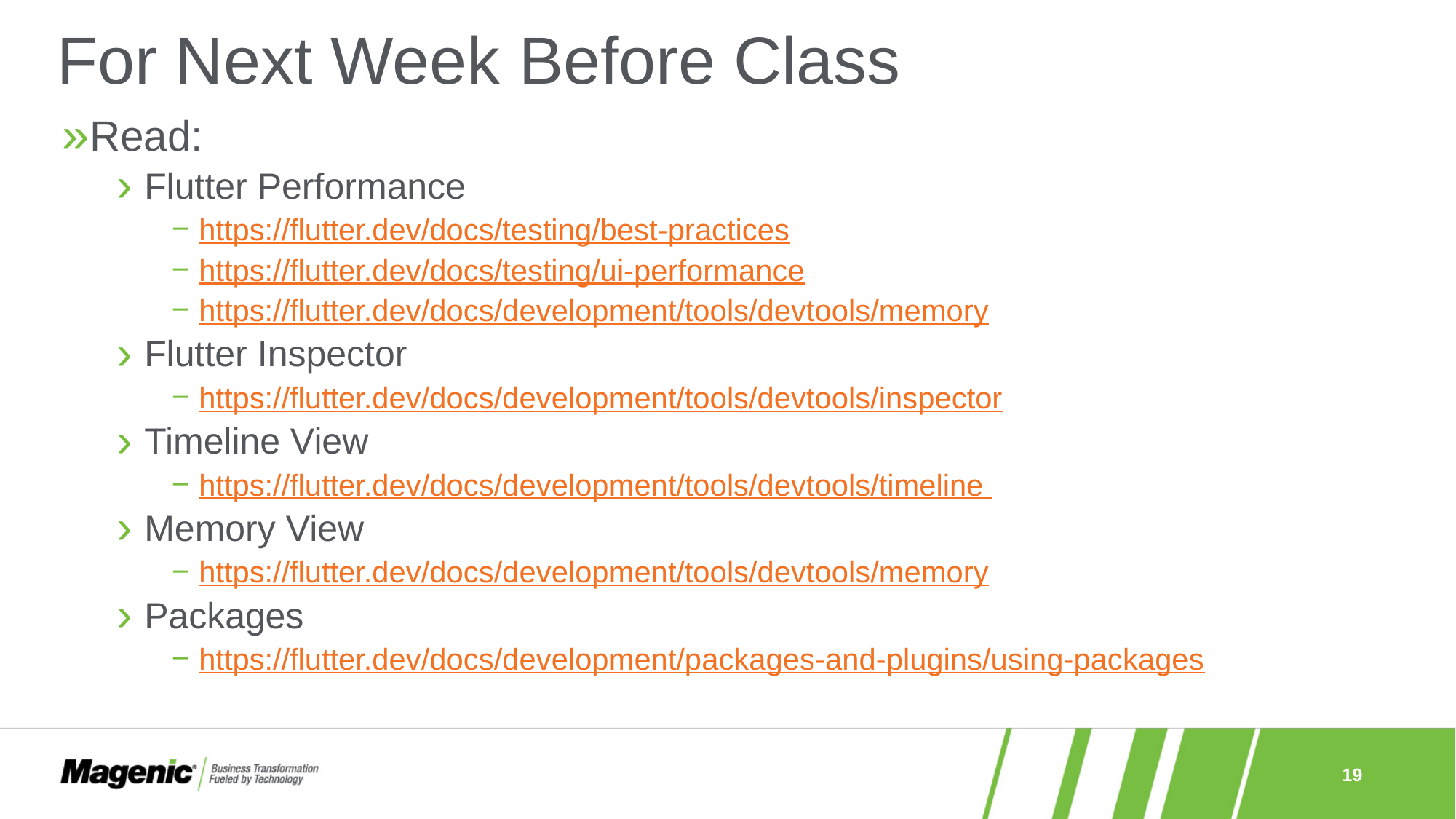

# For Next Week Before Class
Read:
Flutter Performance
https://flutter.dev/docs/testing/best-practices
https://flutter.dev/docs/testing/ui-performance
https://flutter.dev/docs/development/tools/devtools/memory
Flutter Inspector
https://flutter.dev/docs/development/tools/devtools/inspector
Timeline View
https://flutter.dev/docs/development/tools/devtools/timeline
Memory View
https://flutter.dev/docs/development/tools/devtools/memory
Packages
https://flutter.dev/docs/development/packages-and-plugins/using-packages